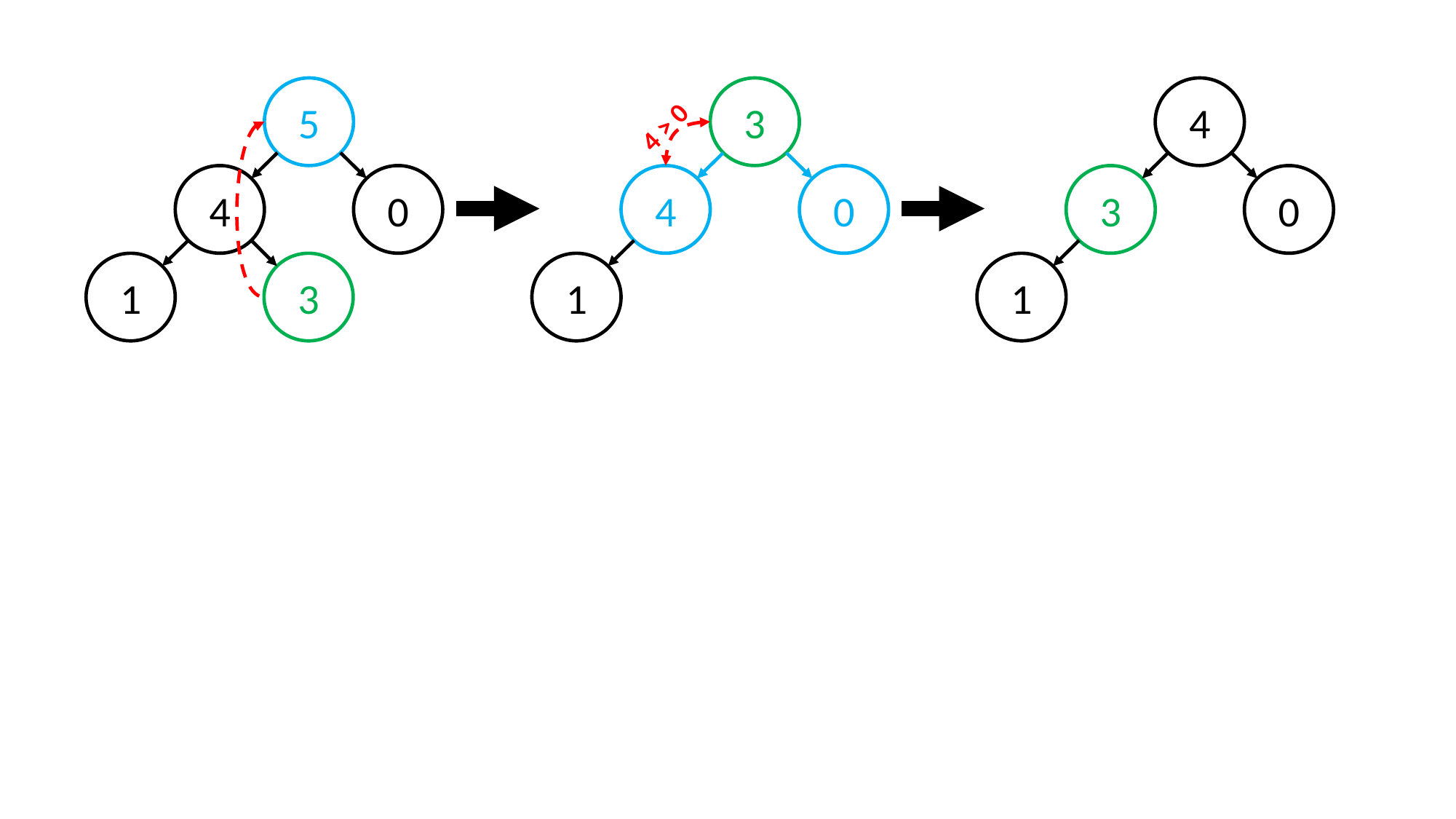

5
3
4
4 > 0
4
0
4
0
3
0
1
3
1
1